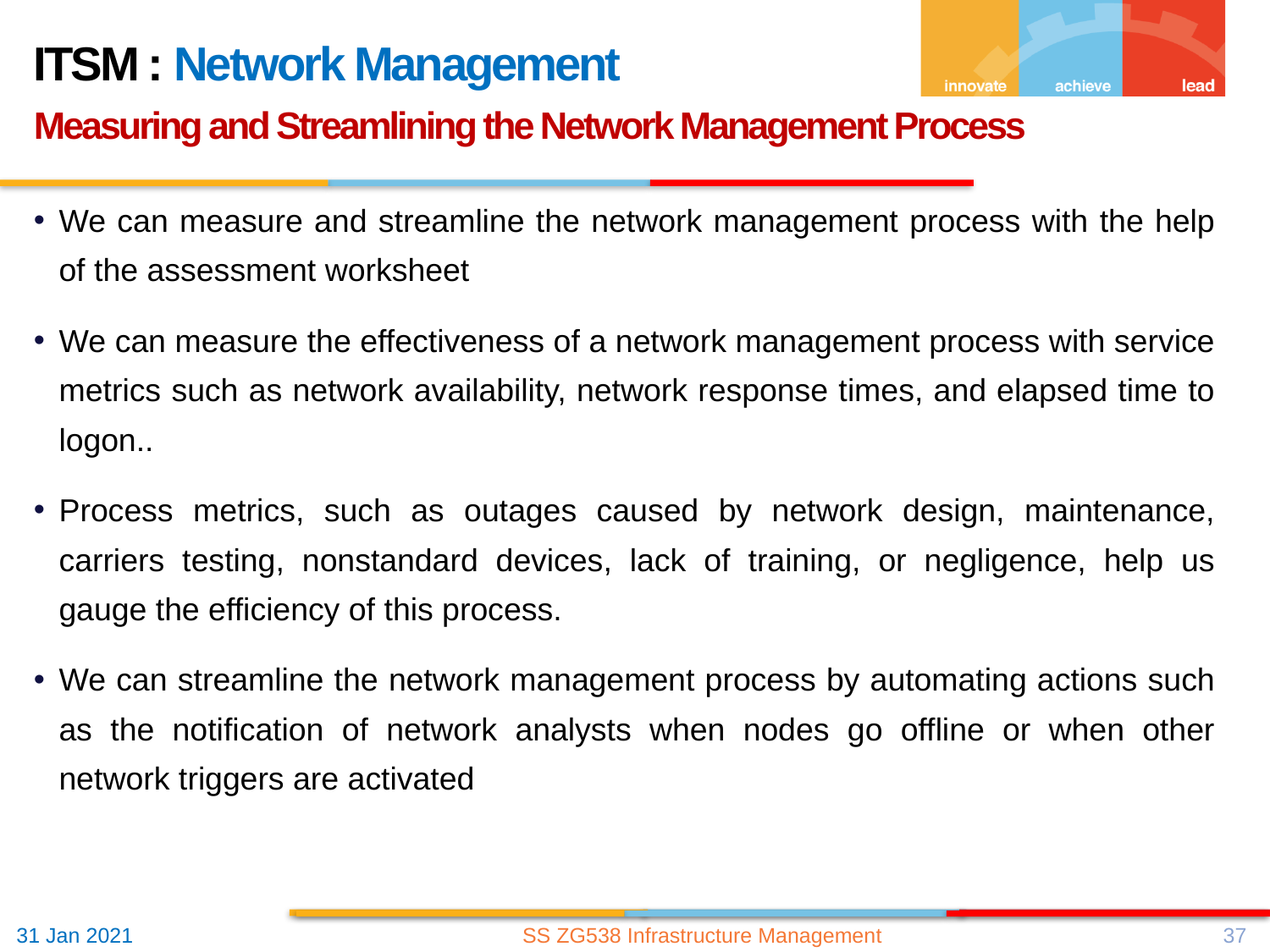

ITSM : Network Management
Measuring and Streamlining the Network Management Process
We can measure and streamline the network management process with the help of the assessment worksheet
We can measure the effectiveness of a network management process with service metrics such as network availability, network response times, and elapsed time to logon..
Process metrics, such as outages caused by network design, maintenance, carriers testing, nonstandard devices, lack of training, or negligence, help us gauge the efficiency of this process.
We can streamline the network management process by automating actions such as the notification of network analysts when nodes go offline or when other network triggers are activated
SS ZG538 Infrastructure Management
37